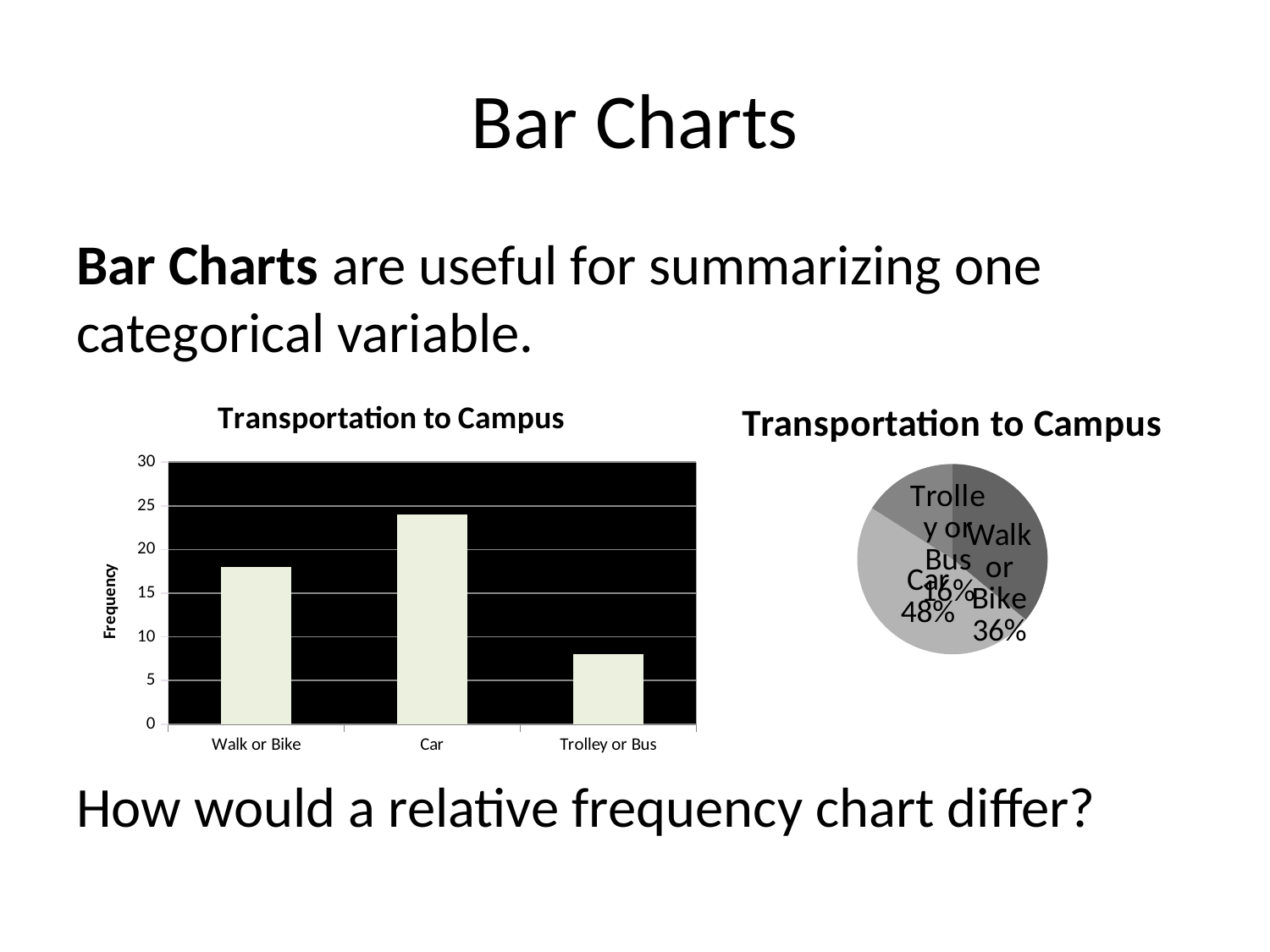

# Bar Charts
Bar Charts are useful for summarizing one categorical variable.

How would a relative frequency chart differ?

### Chart: Transportation to Campus

| Category |  |
|---|---|
| Walk or Bike | 18.0 |
| Car | 24.0 |
| Trolley or Bus | 8.0 |

### Chart: Transportation to Campus

| Category |  |
|---|---|
| Walk or Bike | 18.0 |
| Car | 24.0 |
| Trolley or Bus | 8.0 |